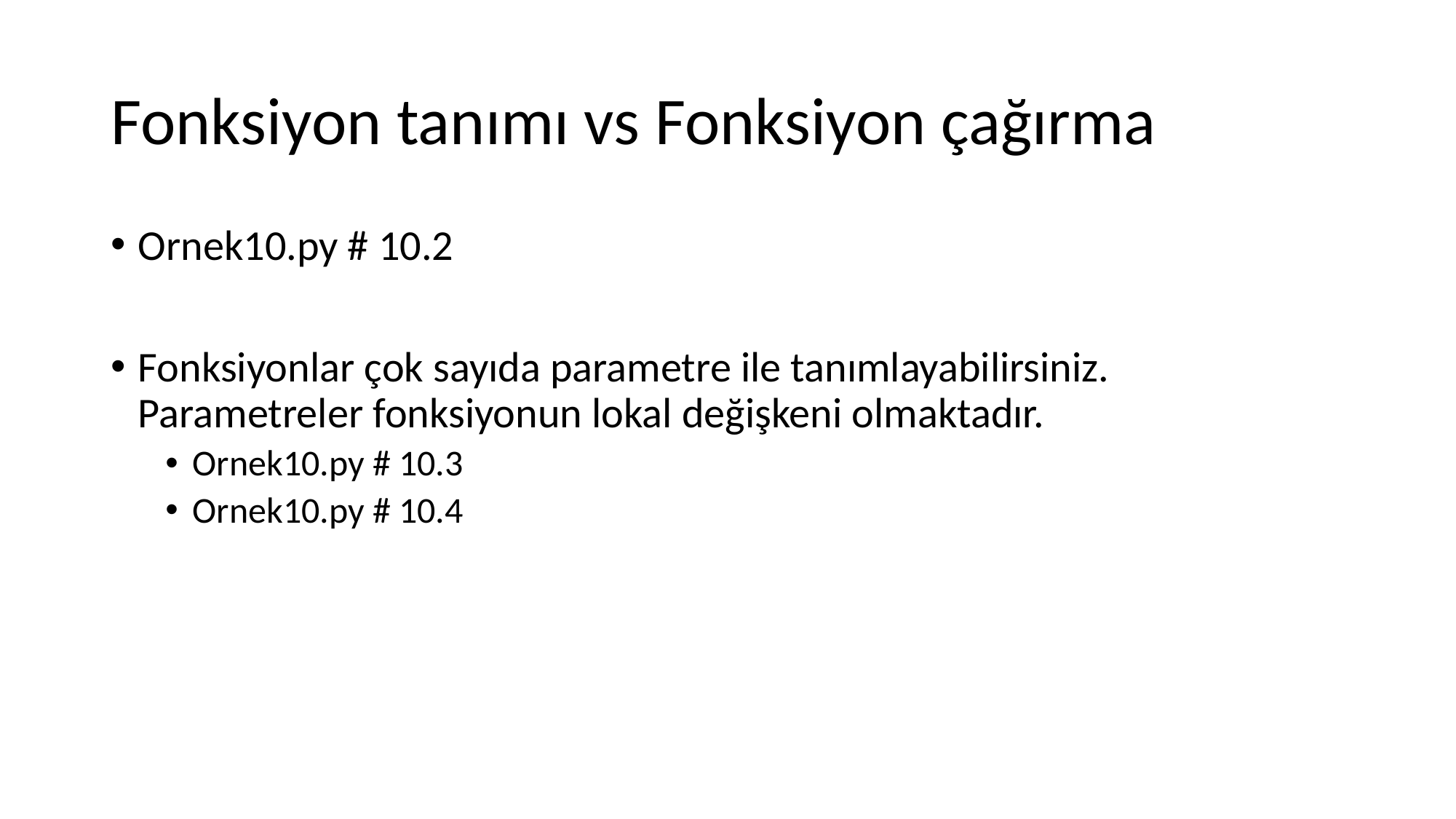

# Fonksiyon tanımı vs Fonksiyon çağırma
Ornek10.py # 10.2

Fonksiyonlar çok sayıda parametre ile tanımlayabilirsiniz. Parametreler fonksiyonun lokal değişkeni olmaktadır.
Ornek10.py # 10.3
Ornek10.py # 10.4